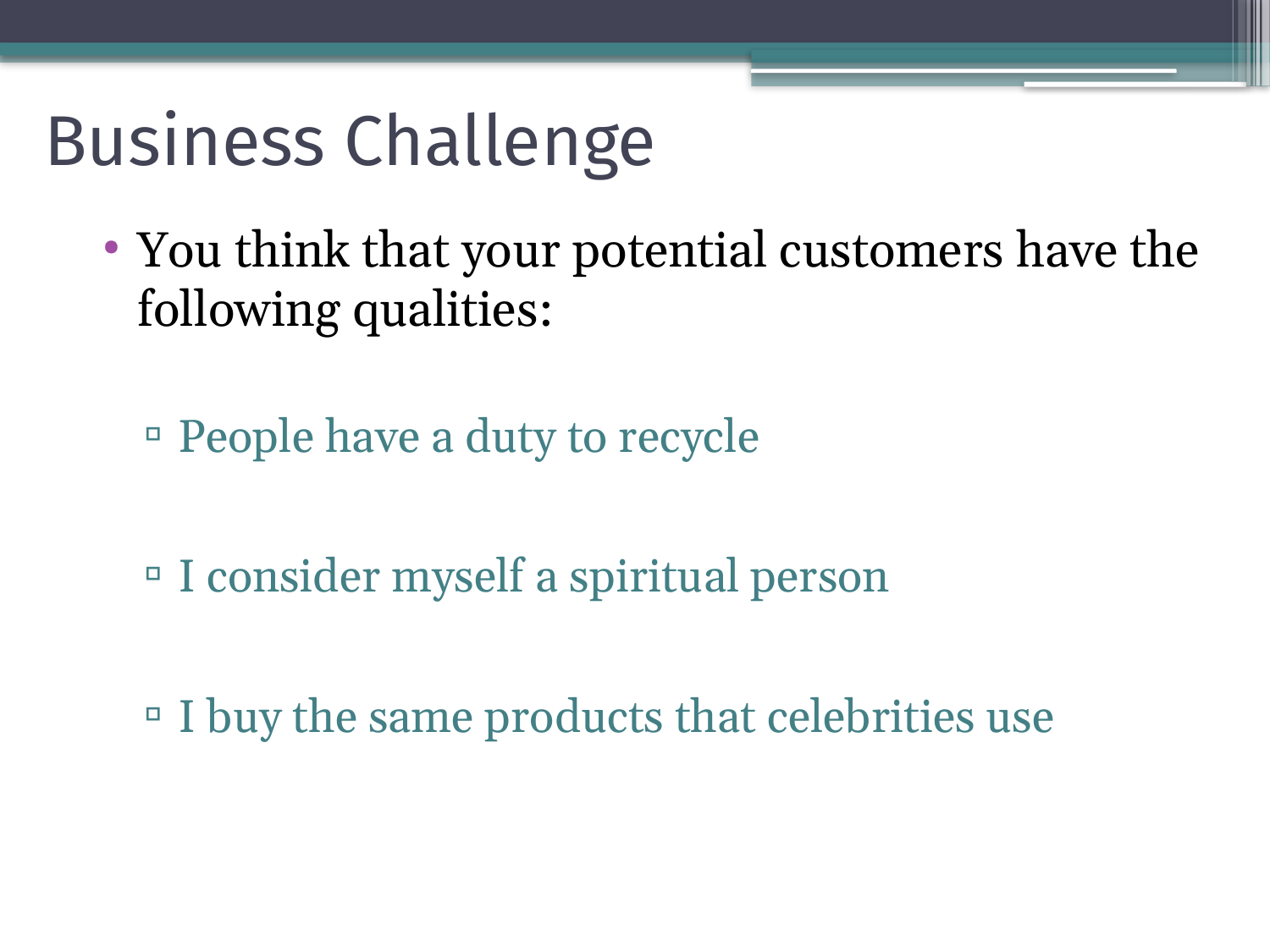

# Business Challenge
You think that your potential customers have the following qualities:

People have a duty to recycle

I consider myself a spiritual person

I buy the same products that celebrities use